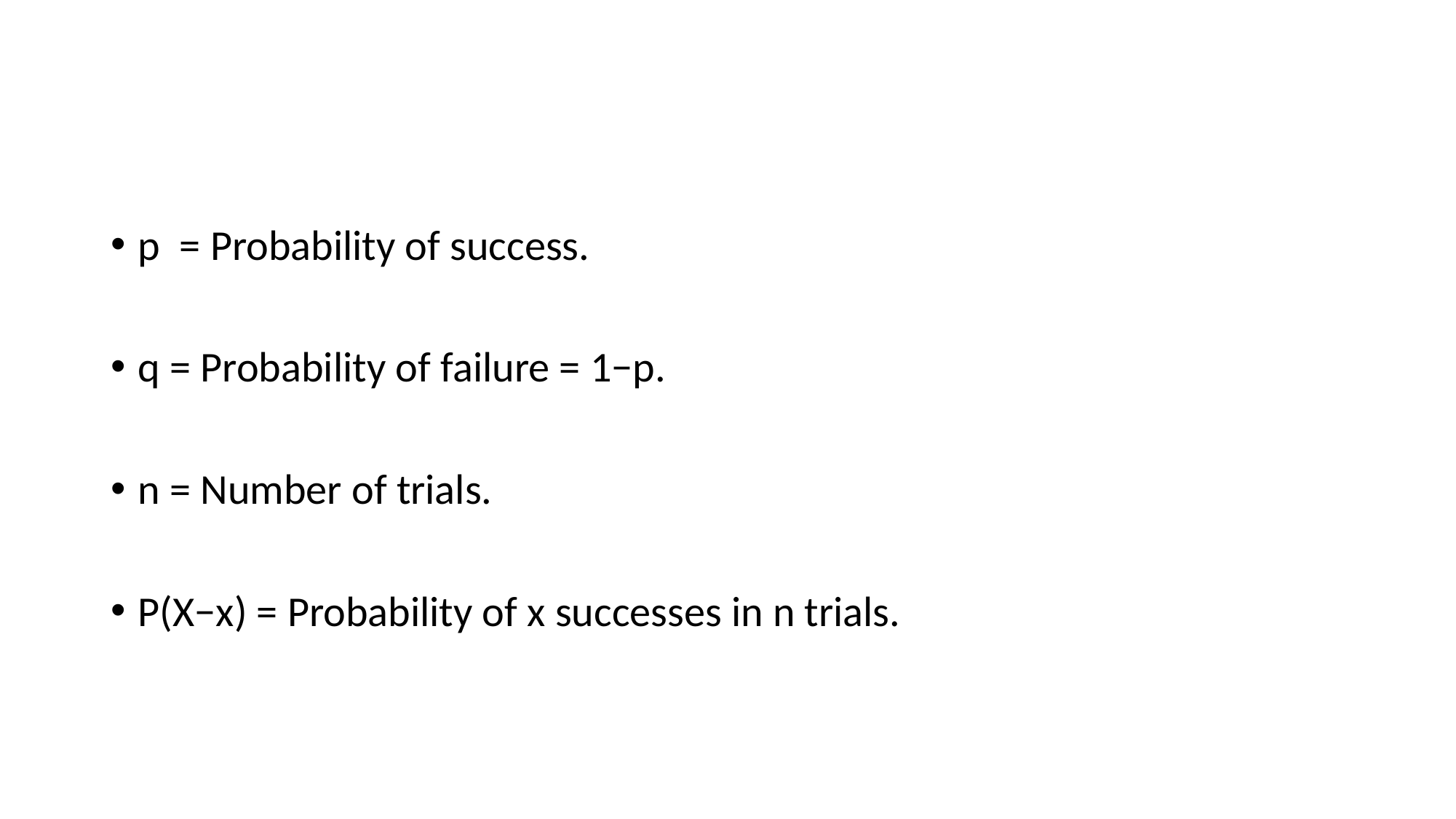

#
p  = Probability of success.

q = Probability of failure = 1−p.

n = Number of trials.

P(X−x) = Probability of x successes in n trials.